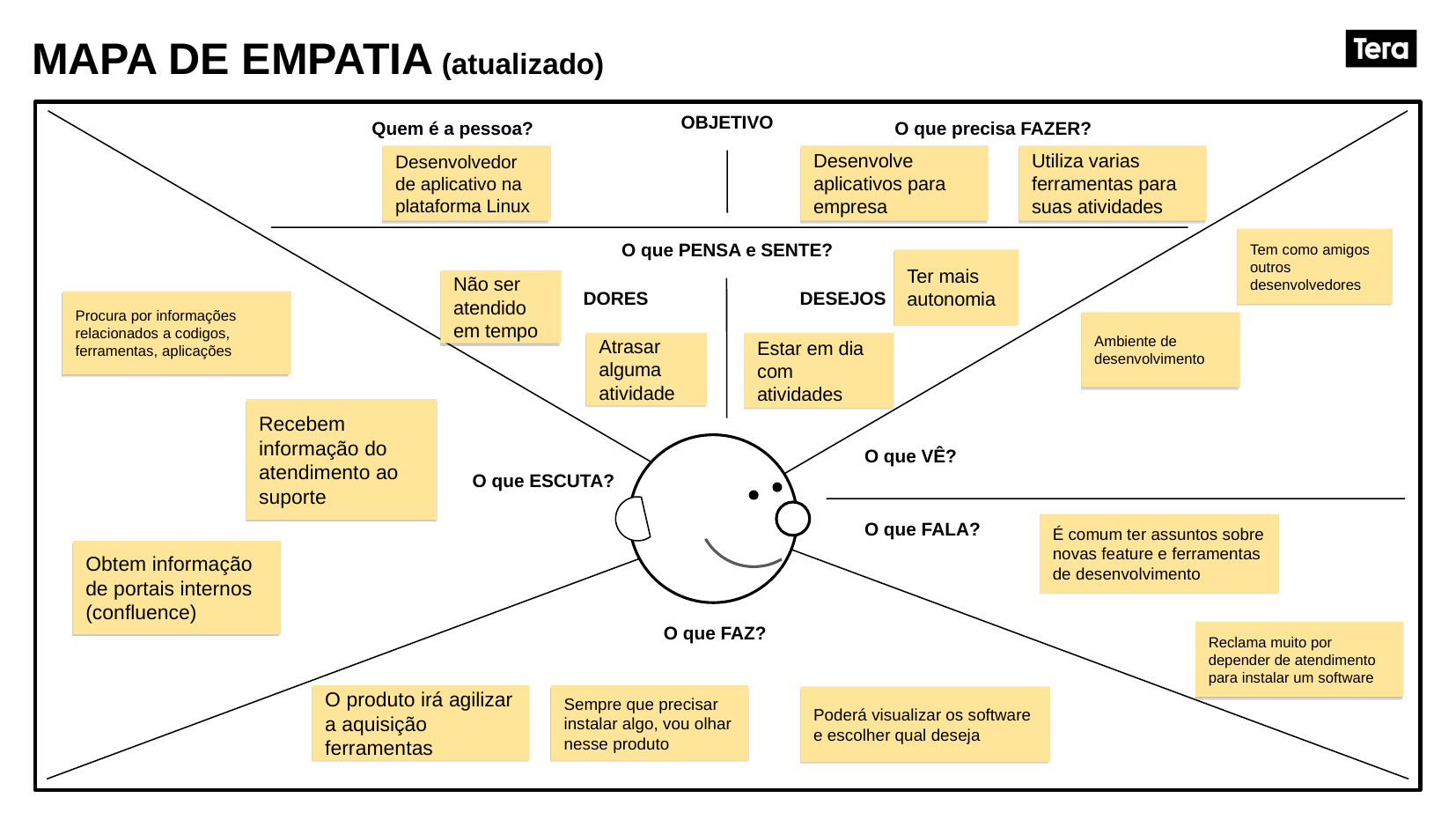

Desenvolvedor de aplicativo na plataforma Linux
Desenvolve aplicativos para empresa
Utiliza varias ferramentas para suas atividades
Tem como amigos outros desenvolvedores
Ter mais autonomia
Não ser atendido em tempo
Procura por informações relacionados a codigos, ferramentas, aplicações
Ambiente de desenvolvimento
Atrasar alguma atividade
Estar em dia com atividades
Recebem informação do atendimento ao suporte
É comum ter assuntos sobre novas feature e ferramentas de desenvolvimento
Obtem informação de portais internos  (confluence)
Reclama muito por depender de atendimento para instalar um software
O produto irá agilizar a aquisição ferramentas
Sempre que precisar instalar algo, vou olhar nesse produto
Poderá visualizar os software e escolher qual deseja